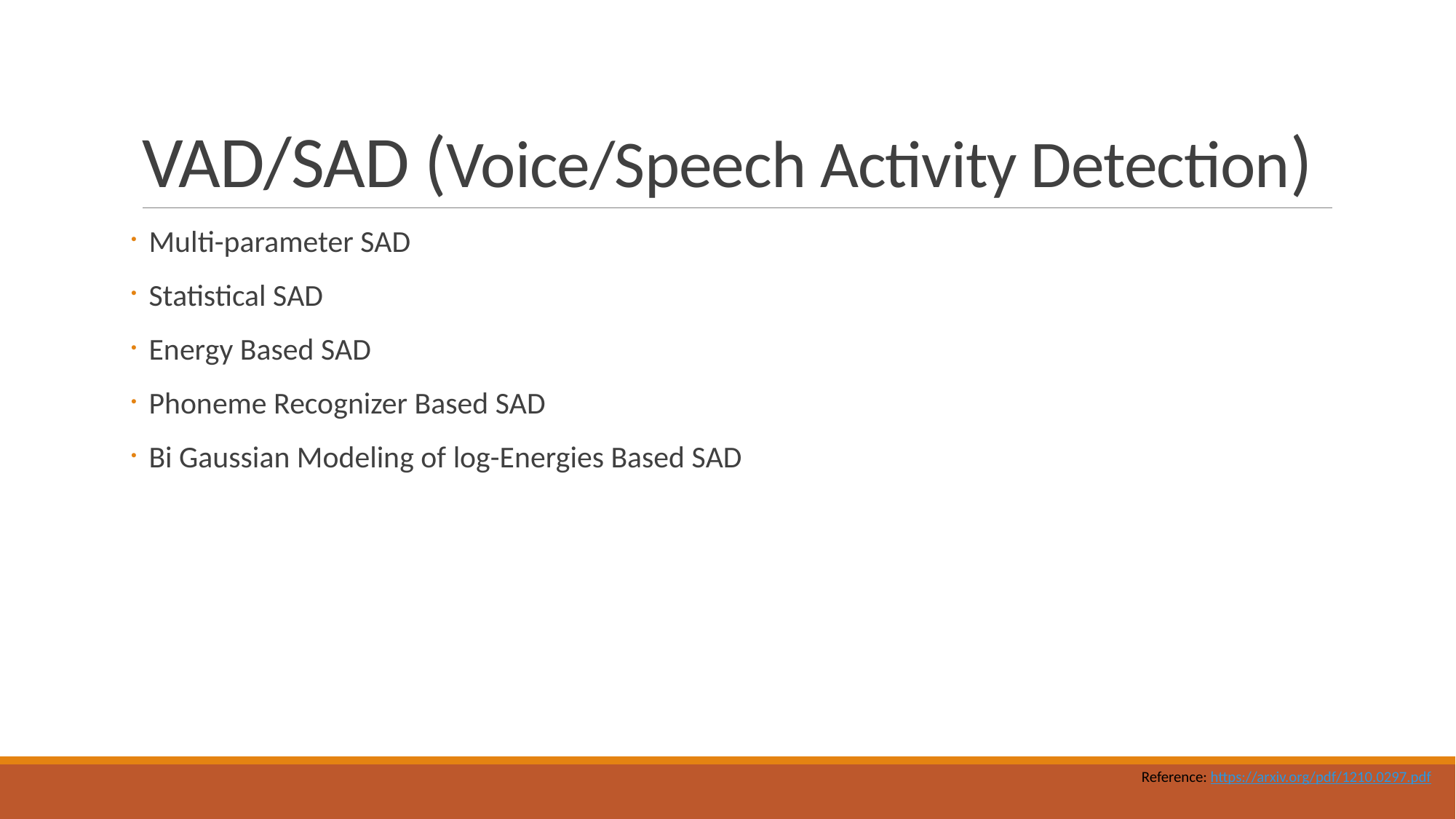

# VAD/SAD (Voice/Speech Activity Detection)
 Multi-parameter SAD
 Statistical SAD
 Energy Based SAD
 Phoneme Recognizer Based SAD
 Bi Gaussian Modeling of log-Energies Based SAD

Reference: https://arxiv.org/pdf/1210.0297.pdf